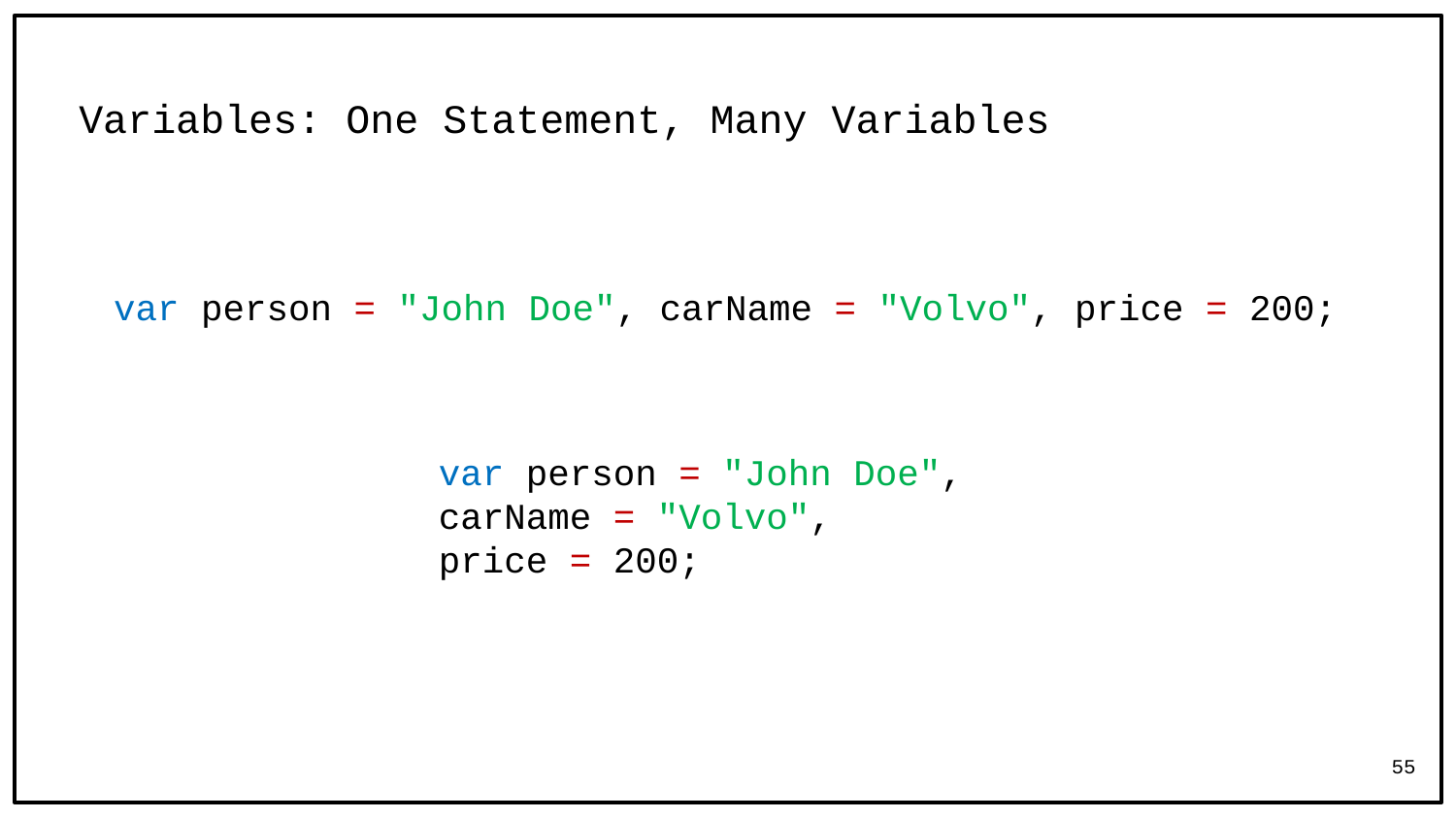

# Variables: One Statement, Many Variables
var person = "John Doe", carName = "Volvo", price = 200;
var person = "John Doe",
carName = "Volvo",
price = 200;
55